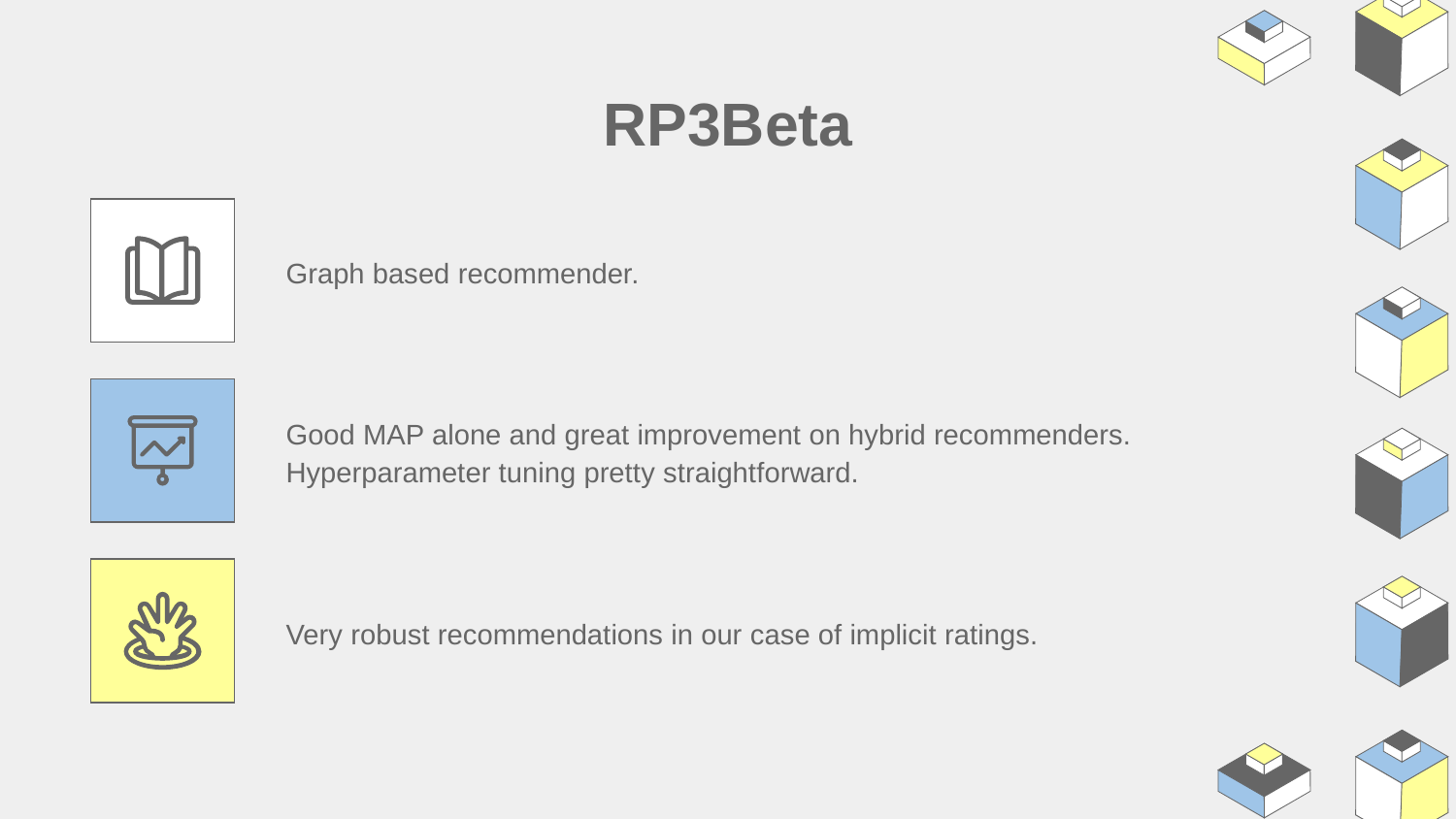

# RP3Beta

Graph based recommender.

Good MAP alone and great improvement on hybrid recommenders.
Hyperparameter tuning pretty straightforward.

Very robust recommendations in our case of implicit ratings.